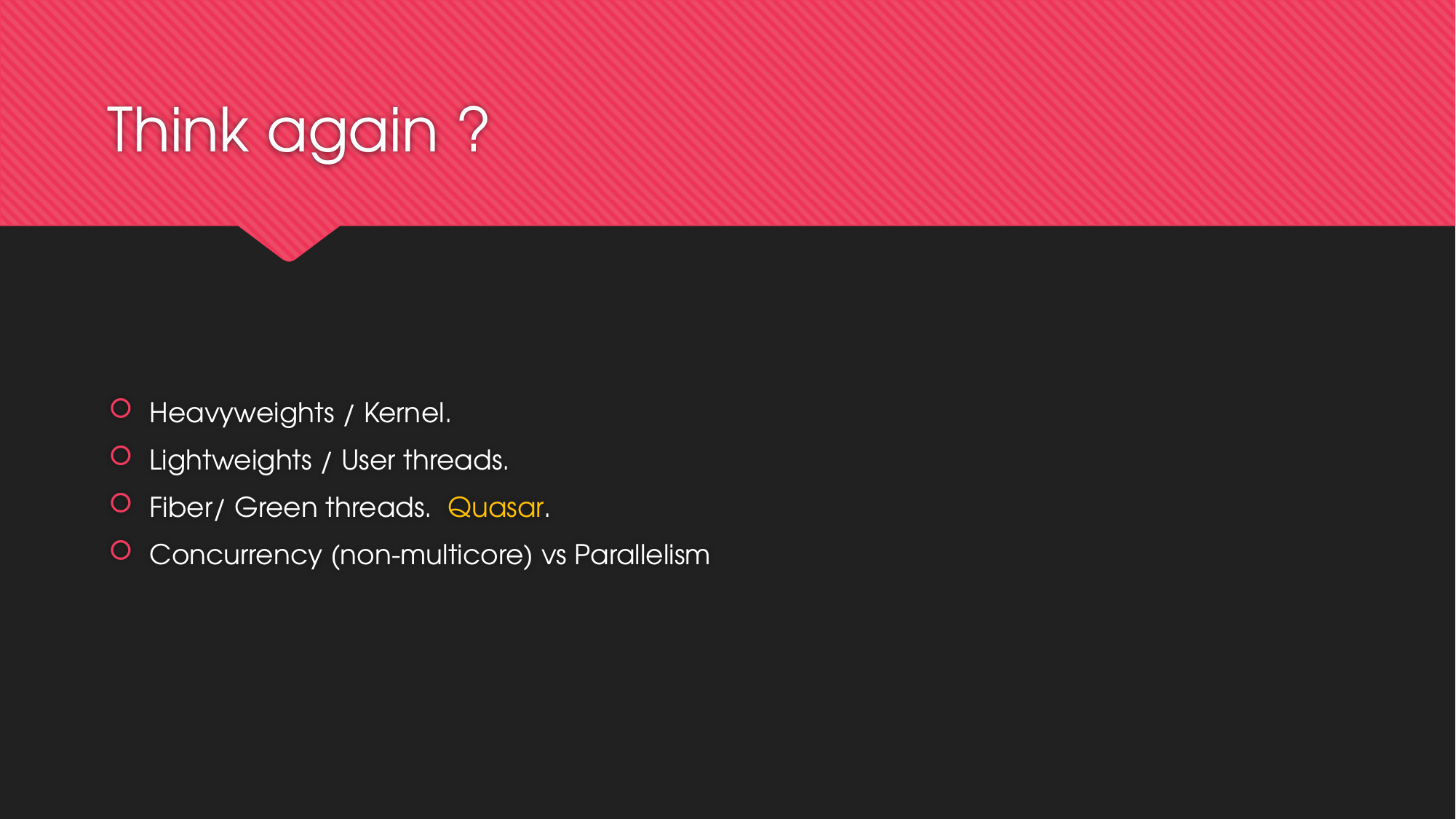

# Think again ?
Heavyweights / Kernel.
Lightweights / User threads.
Fiber/ Green threads.  Quasar.
Concurrency (non-multicore) vs Parallelism